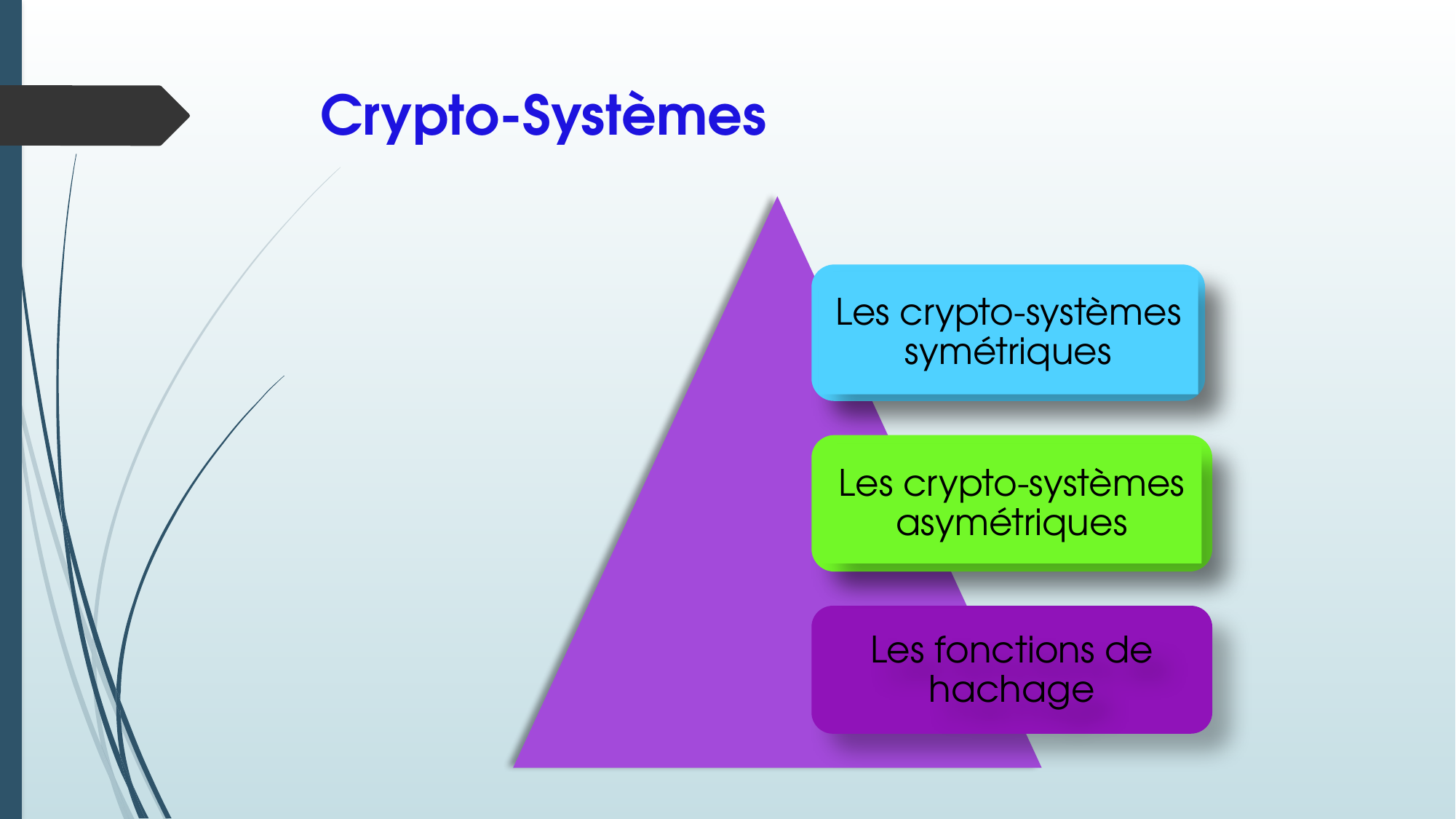

# Crypto-Systèmes

Les crypto-systèmes symétriques

Les crypto-systèmes asymétriques

Les fonctions de hachage